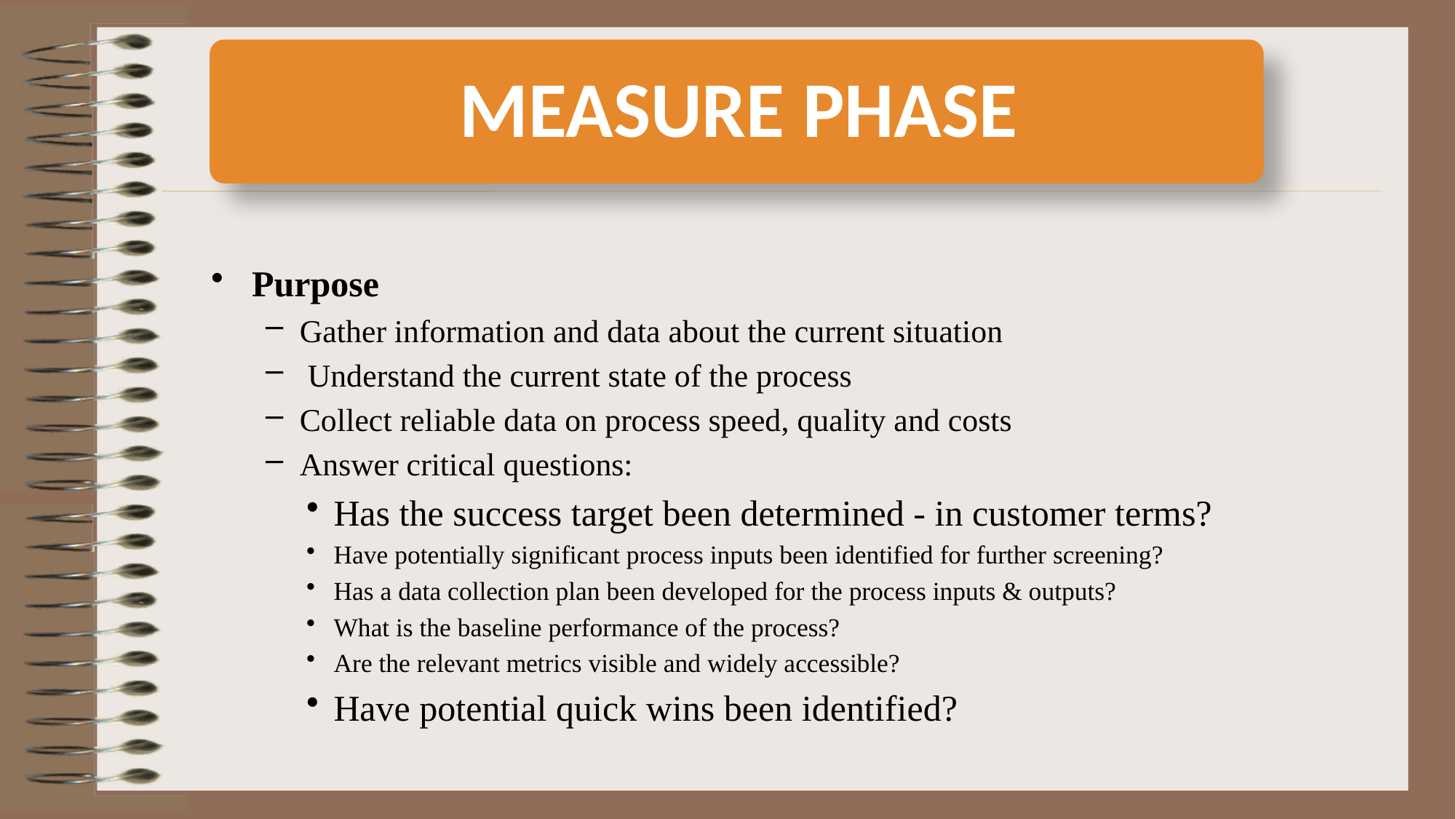

MEASURE PHASE
Purpose
Gather information and data about the current situation
 Understand the current state of the process
Collect reliable data on process speed, quality and costs
Answer critical questions:
Has the success target been determined - in customer terms?
Have potentially significant process inputs been identified for further screening?
Has a data collection plan been developed for the process inputs & outputs?
What is the baseline performance of the process?
Are the relevant metrics visible and widely accessible?
Have potential quick wins been identified?